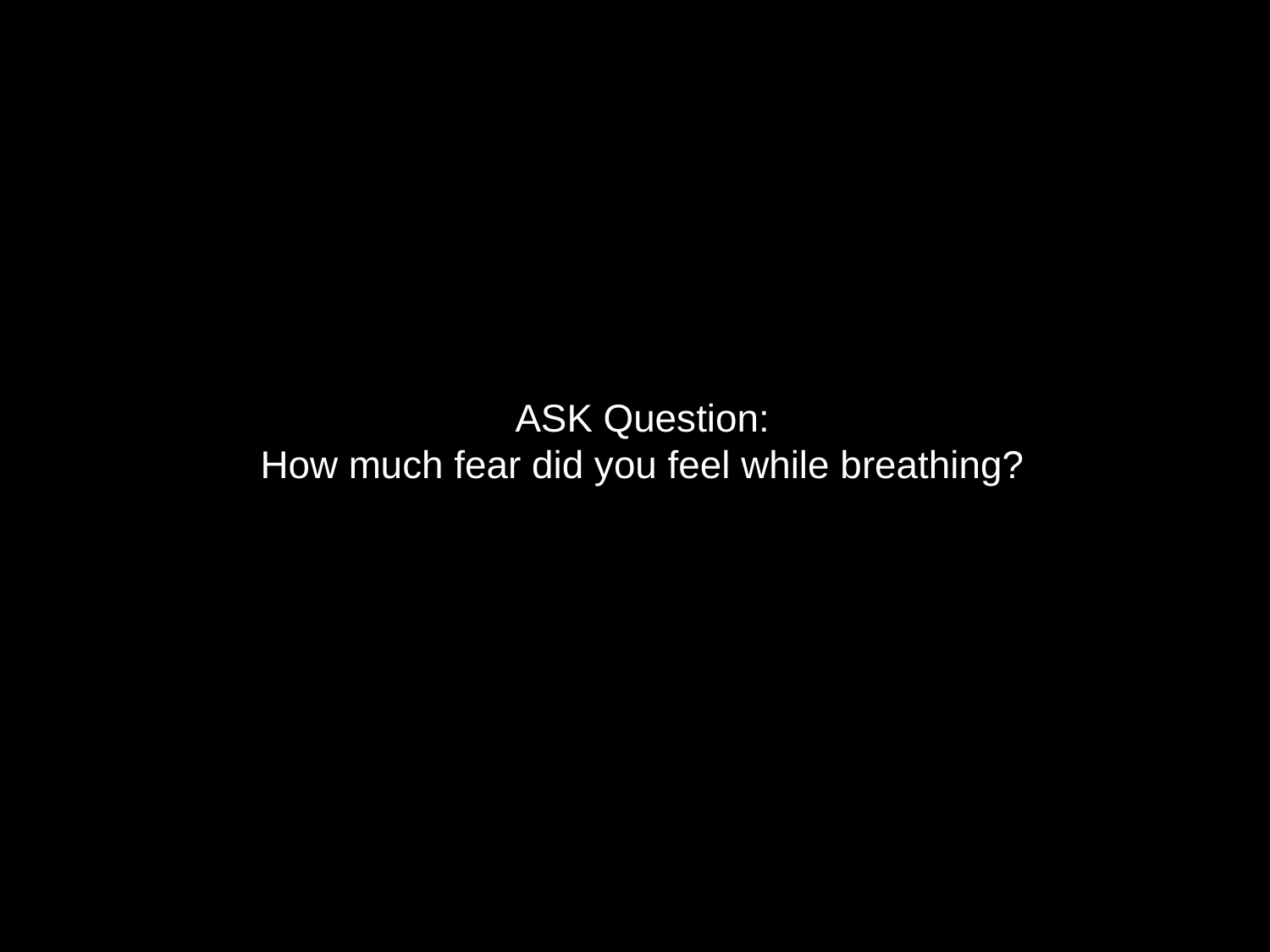

ASK Question:
How much fear did you feel while breathing?